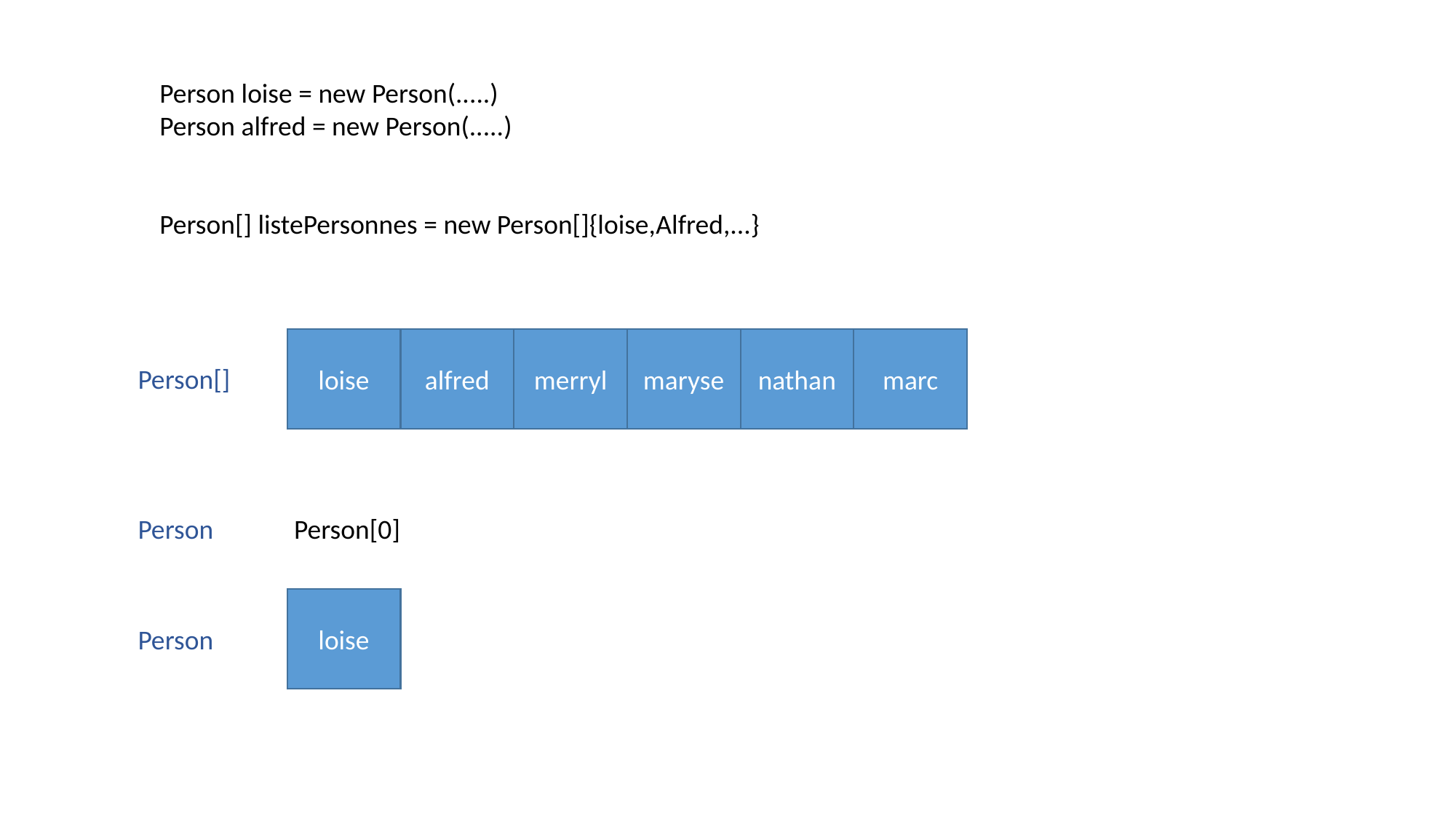

Person loise = new Person(.....)
Person alfred = new Person(.....)

Person[] listePersonnes = new Person[]{loise,Alfred,...}

marc
alfred
merryl
maryse
nathan
loise
Person[]
Person
Person[0]
loise
Person